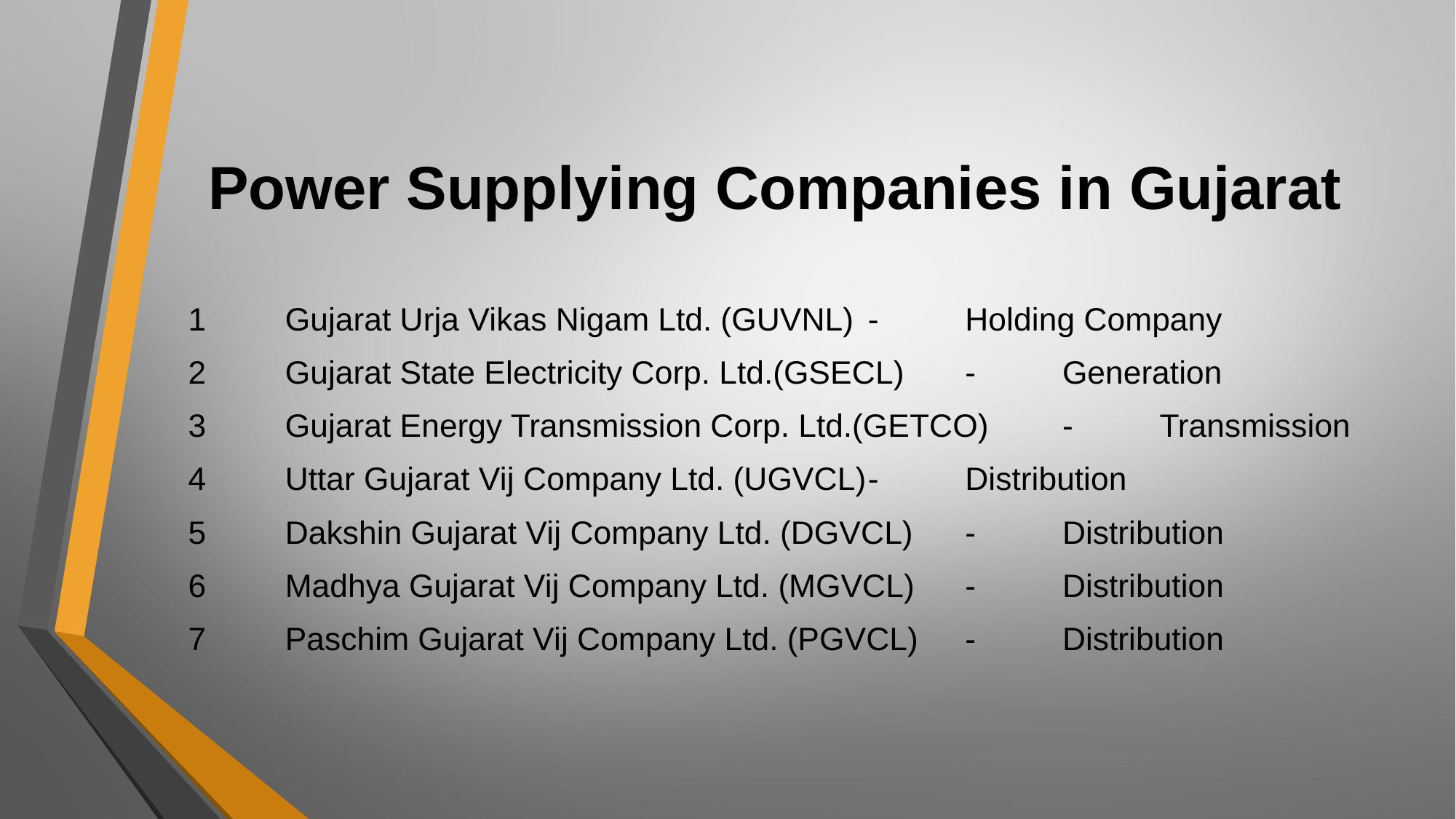

# Power Supplying Companies in Gujarat
1	Gujarat Urja Vikas Nigam Ltd. (GUVNL) 	-	Holding Company
2	Gujarat State Electricity Corp. Ltd.(GSECL)	-	Generation
3	Gujarat Energy Transmission Corp. Ltd.(GETCO)	-	Transmission
4	Uttar Gujarat Vij Company Ltd. (UGVCL)	-	Distribution
5	Dakshin Gujarat Vij Company Ltd. (DGVCL)	-	Distribution
6	Madhya Gujarat Vij Company Ltd. (MGVCL)	-	Distribution
7	Paschim Gujarat Vij Company Ltd. (PGVCL)	-	Distribution